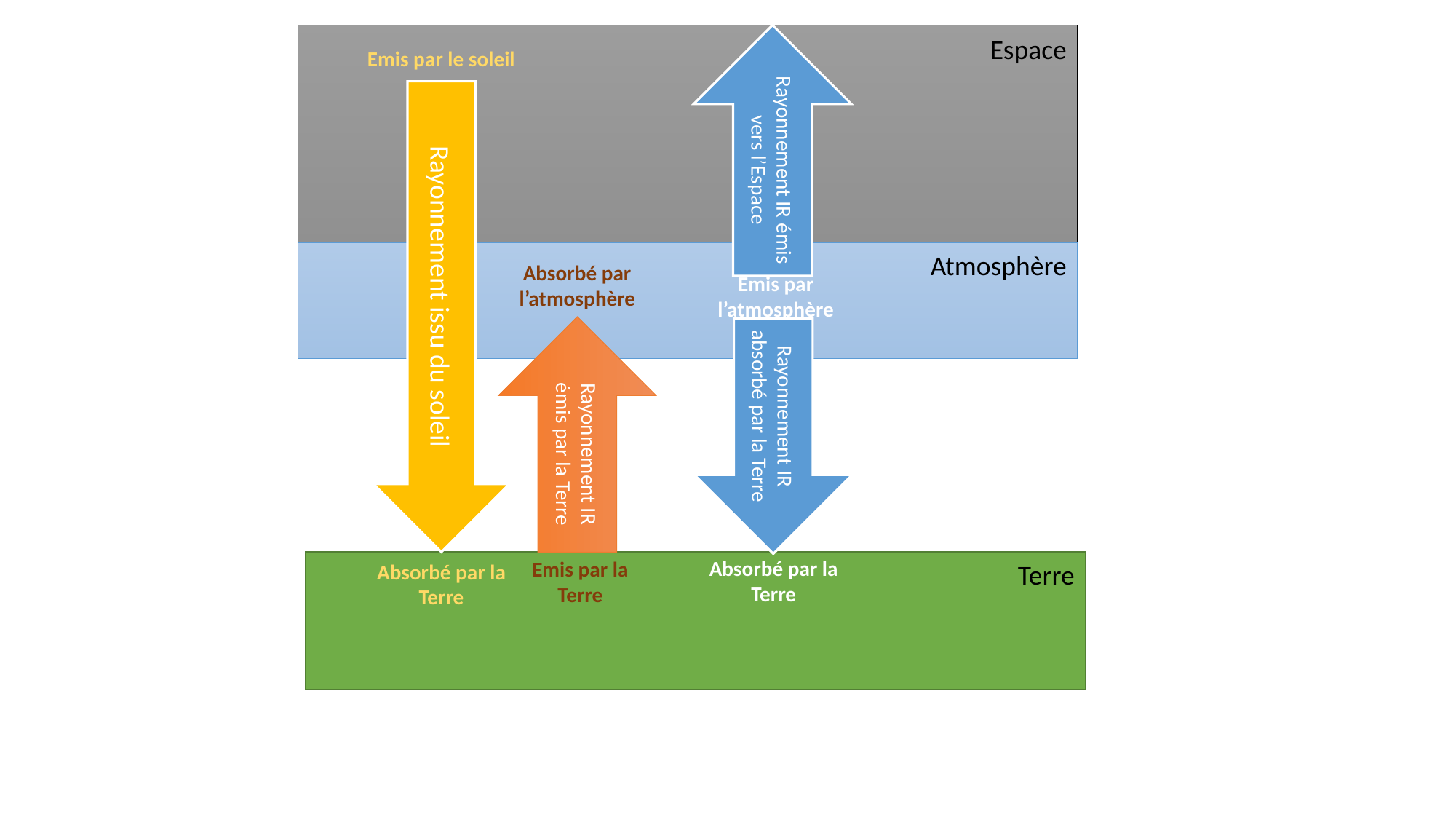

Espace
Emis par le soleil
Rayonnement IR émis vers l’Espace
Atmosphère

Rayonnement issu du soleil
Absorbé par l’atmosphère
Emis par l’atmosphère
Rayonnement IR émis par la Terre
Rayonnement IR absorbé par la Terre
Absorbé par la Terre
Emis par la Terre

Terre
Absorbé par la Terre